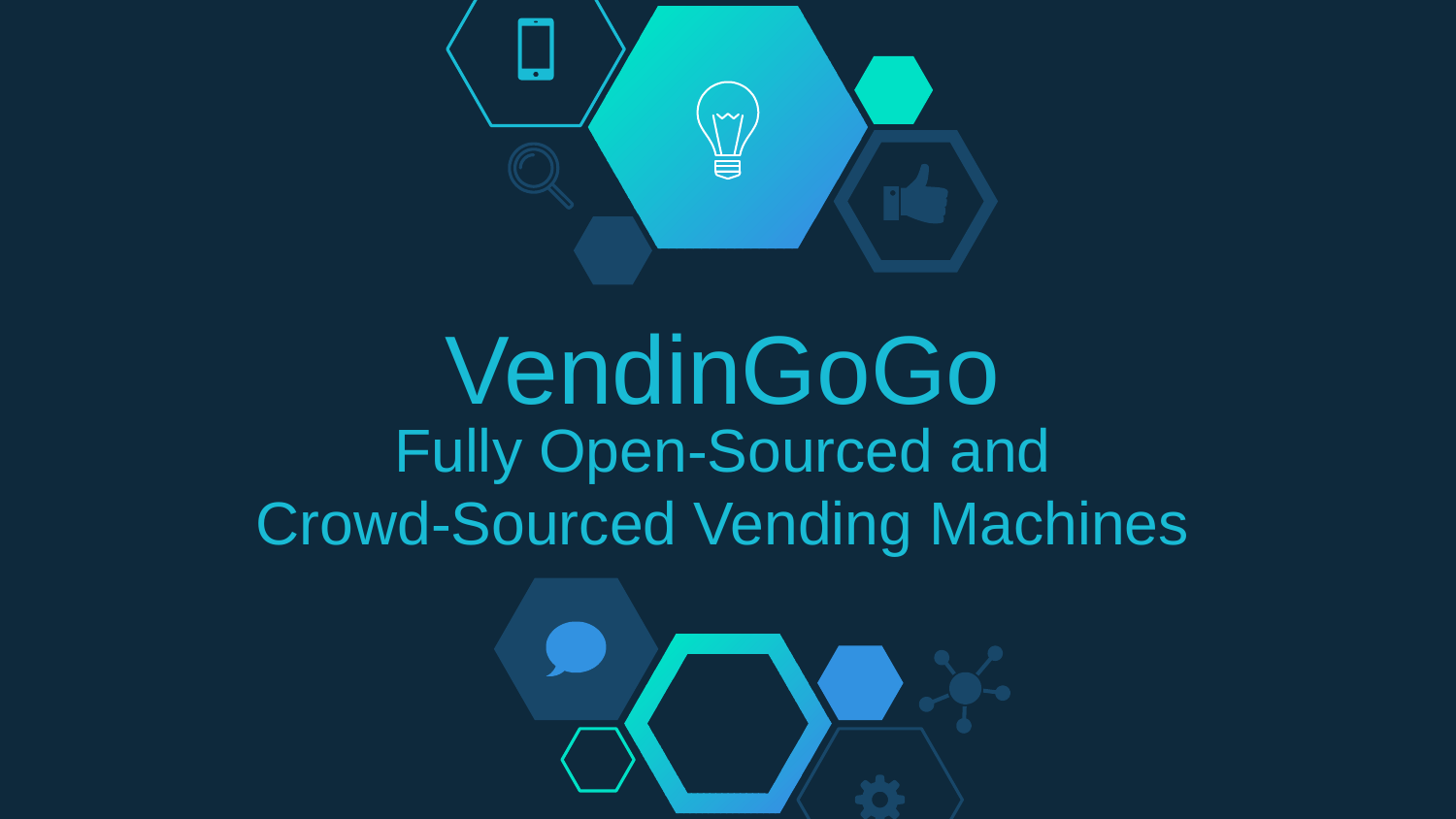

# VendinGoGo
Fully Open-Sourced and
Crowd-Sourced Vending Machines